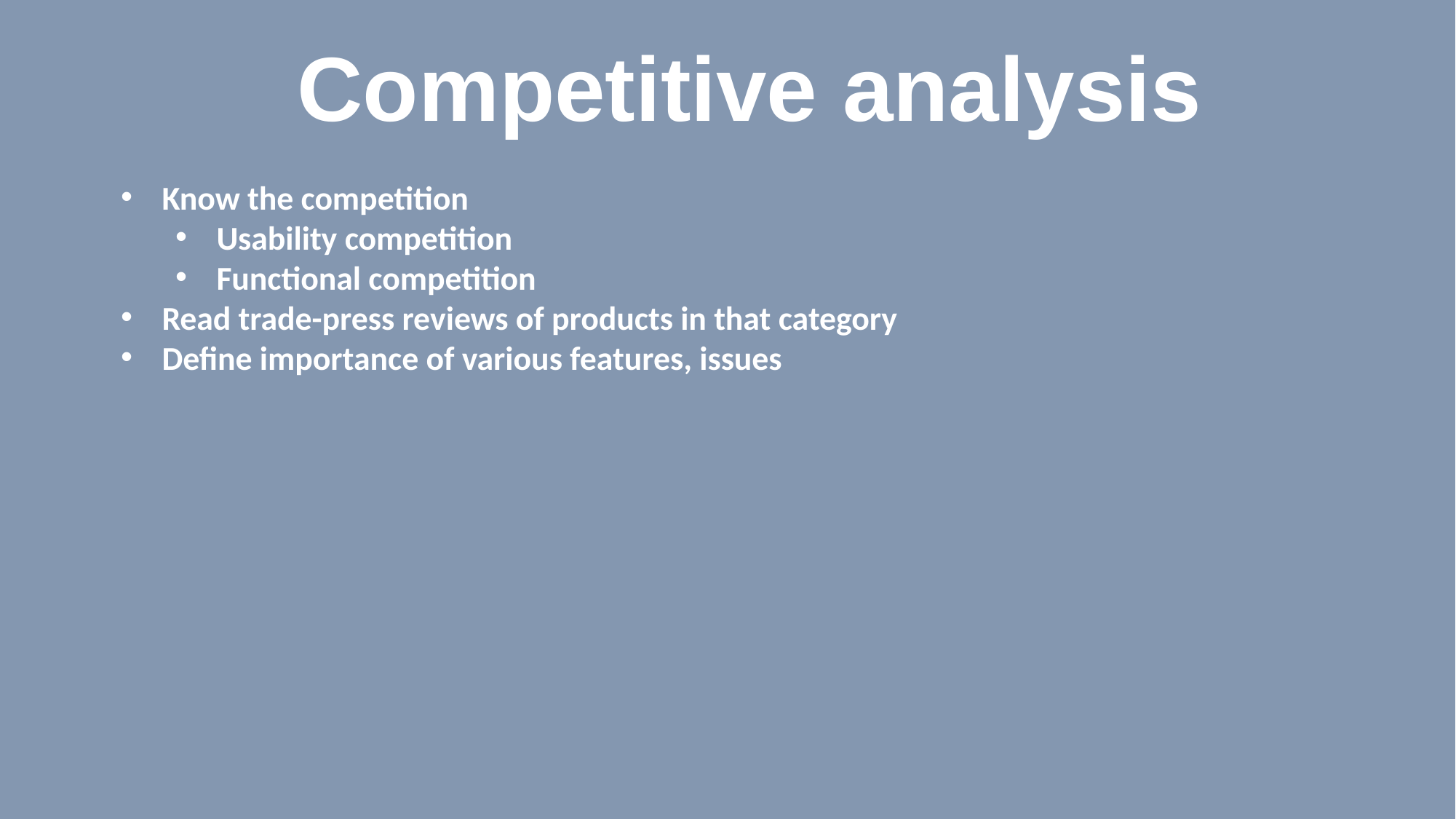

# Competitive analysis
Know the competition
Usability competition
Functional competition
Read trade-press reviews of products in that category
Define importance of various features, issues